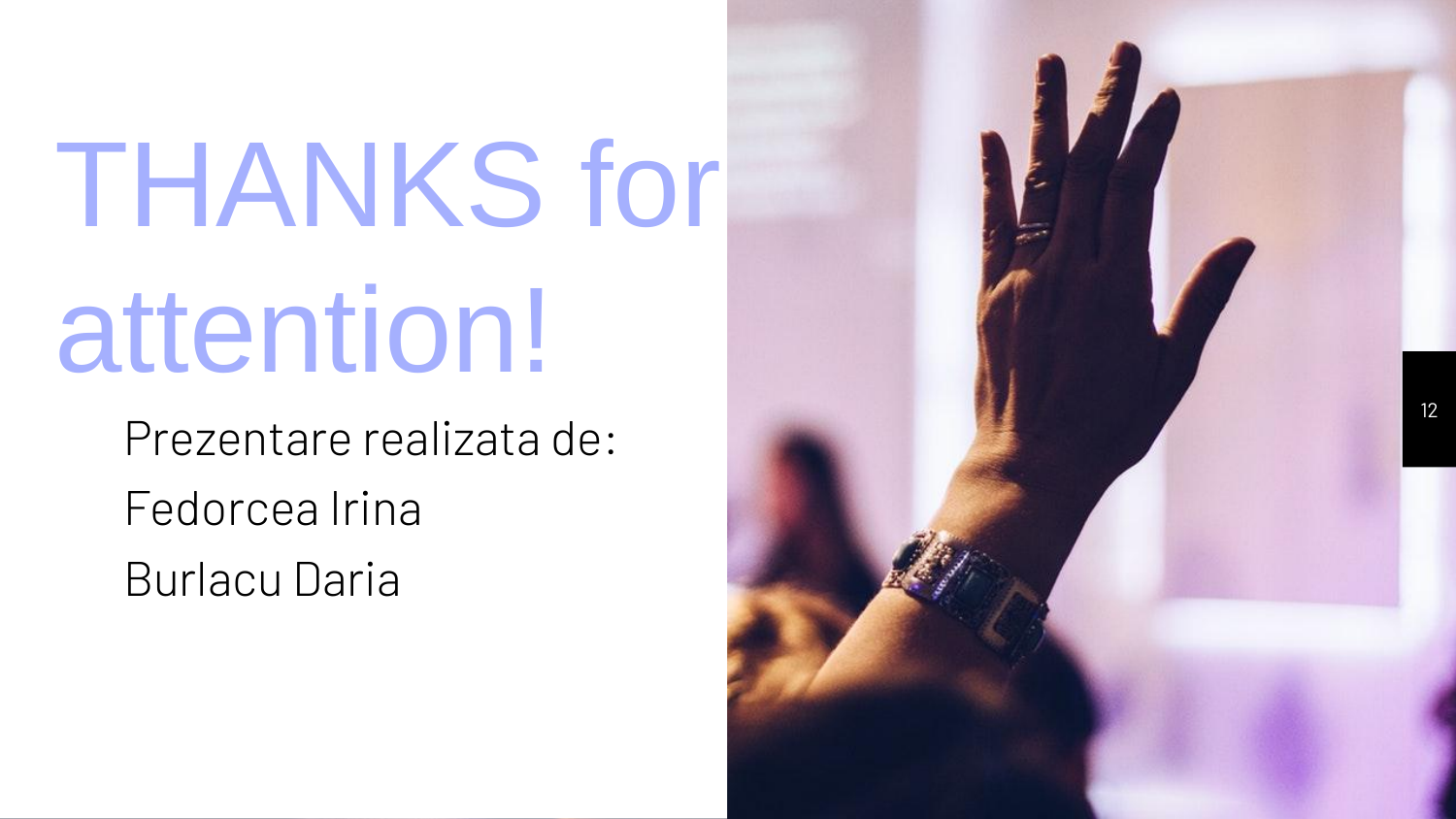

THANKS for attention!
12
Prezentare realizata de:
Fedorcea Irina
Burlacu Daria